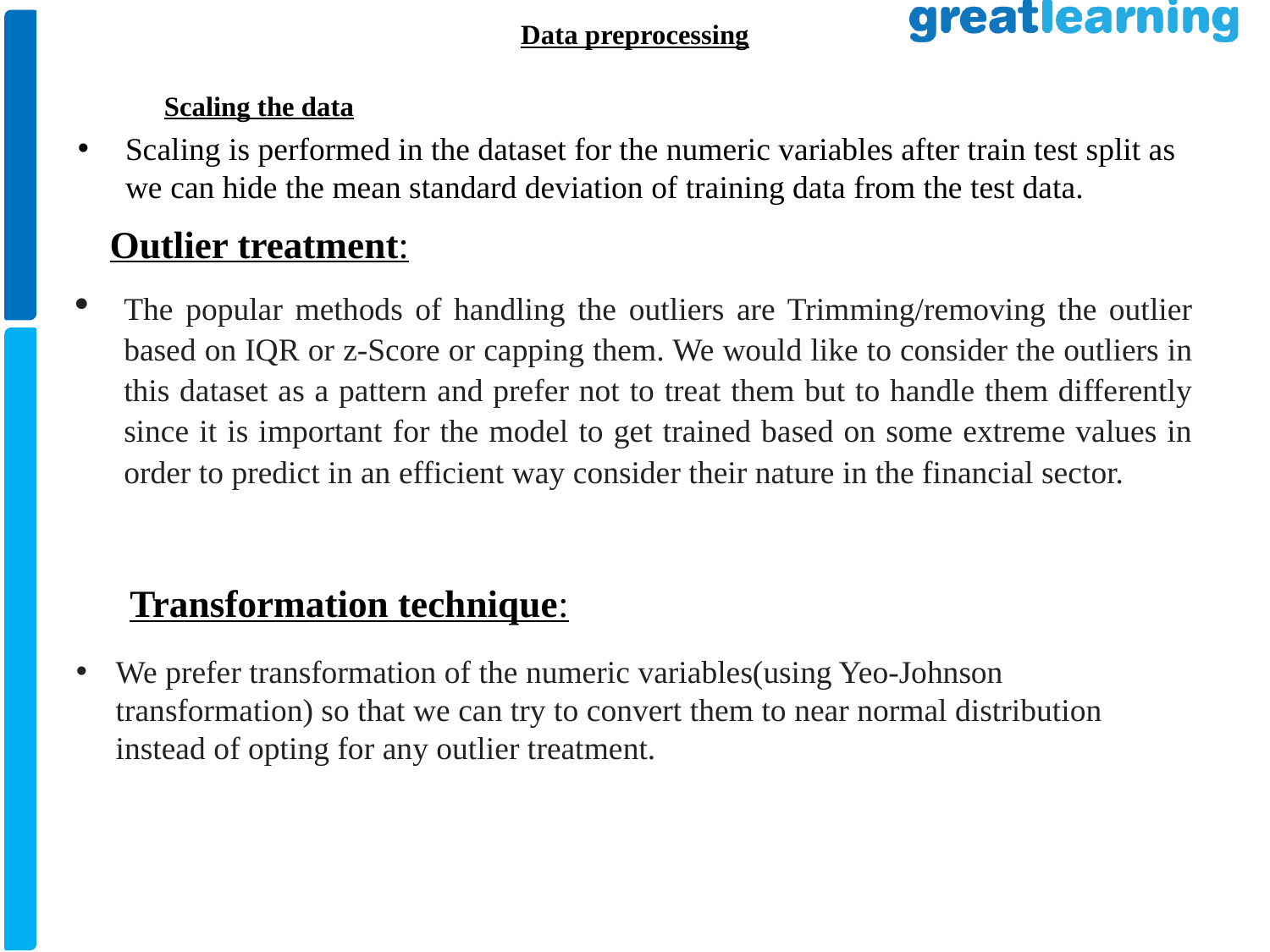

Data preprocessing
# Scaling the data
Scaling is performed in the dataset for the numeric variables after train test split as we can hide the mean standard deviation of training data from the test data.

Outlier treatment:
The popular methods of handling the outliers are Trimming/removing the outlier based on IQR or z-Score or capping them. We would like to consider the outliers in this dataset as a pattern and prefer not to treat them but to handle them differently since it is important for the model to get trained based on some extreme values in order to predict in an efficient way consider their nature in the financial sector.

Transformation technique:
We prefer transformation of the numeric variables(using Yeo-Johnson transformation) so that we can try to convert them to near normal distribution instead of opting for any outlier treatment.